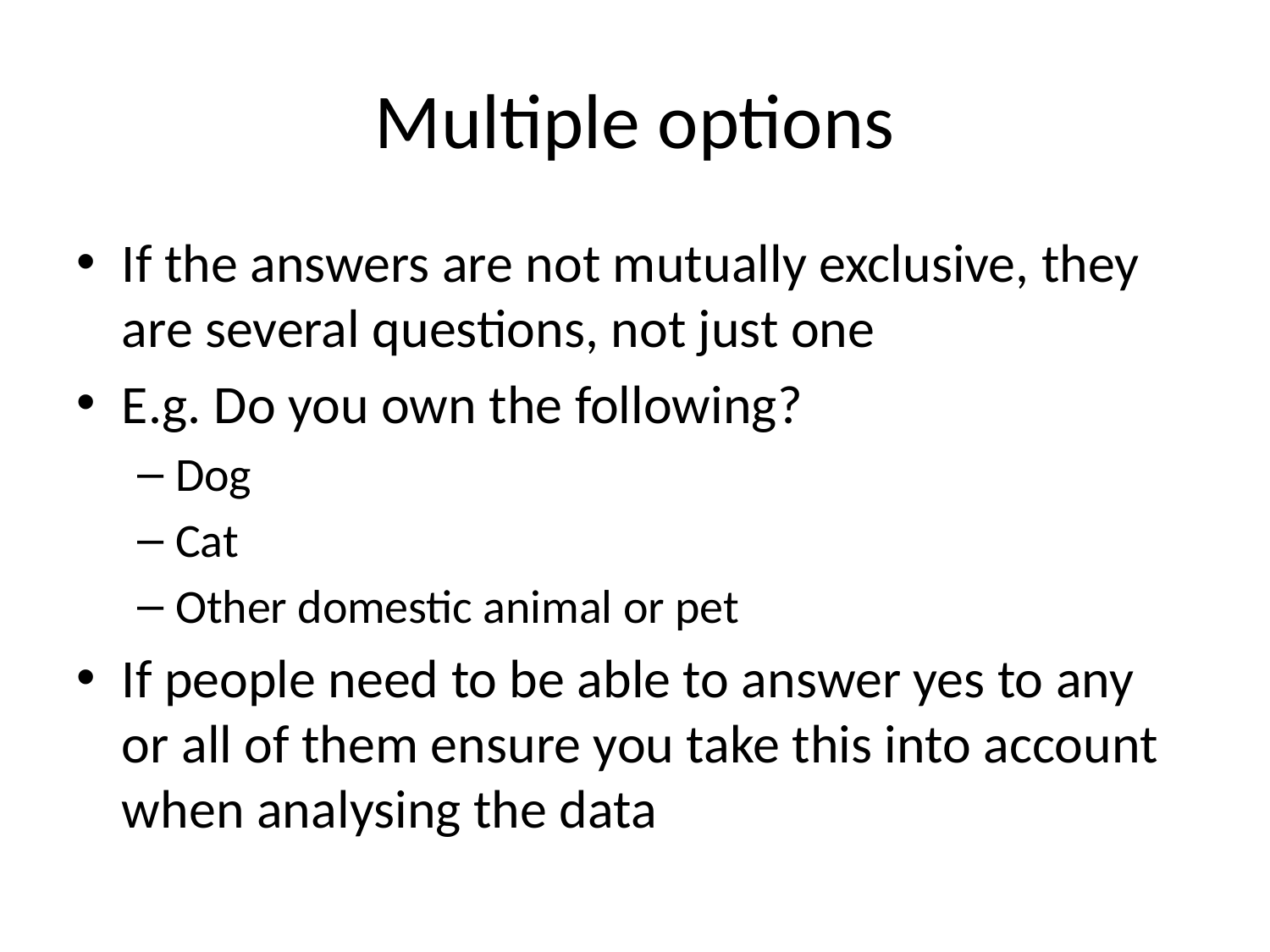

# Multiple options
If the answers are not mutually exclusive, they are several questions, not just one
E.g. Do you own the following?
Dog
Cat
Other domestic animal or pet
If people need to be able to answer yes to any or all of them ensure you take this into account when analysing the data